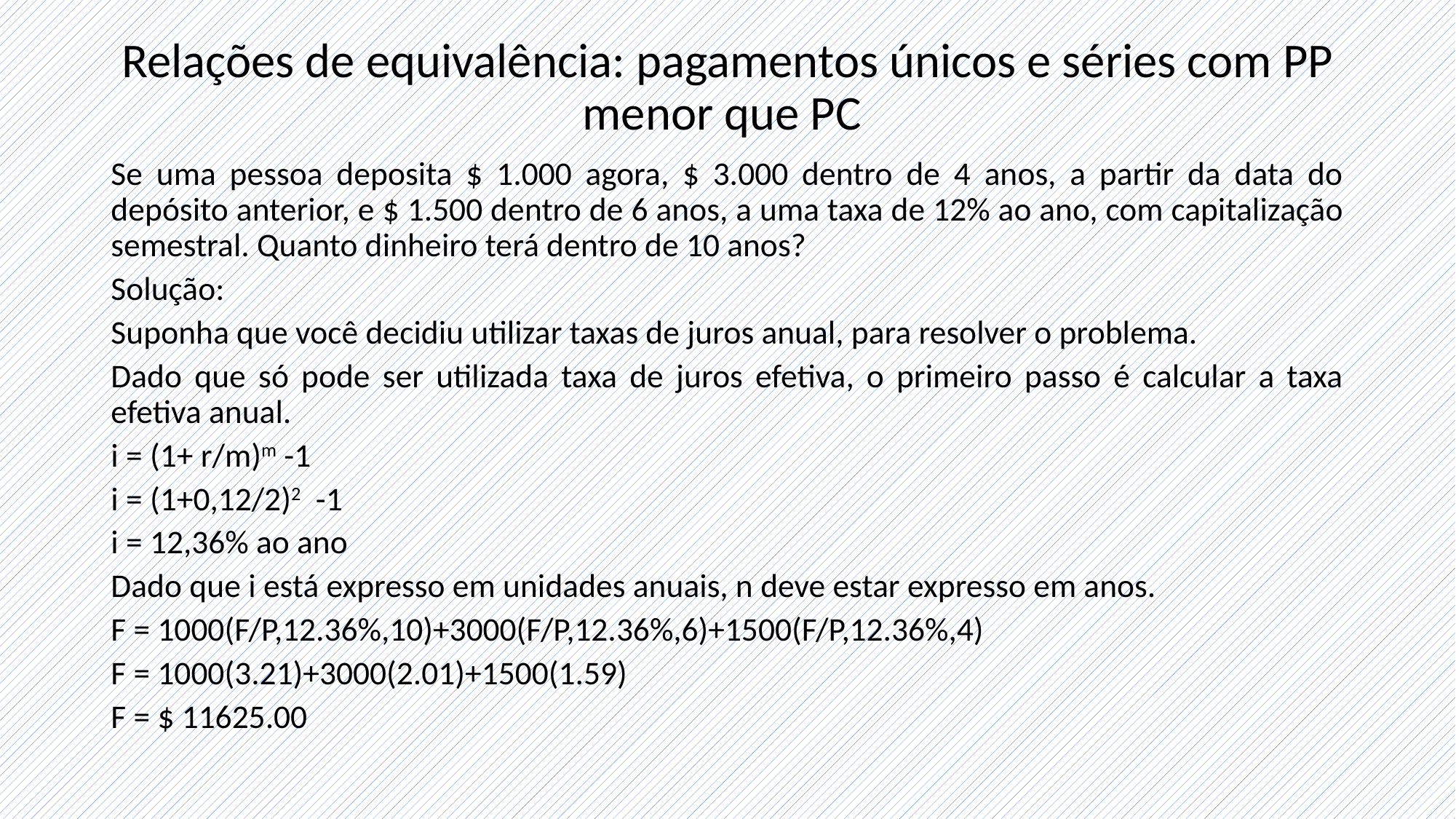

# Relações de equivalência: pagamentos únicos e séries com PP menor que PC
Se uma pessoa deposita $ 1.000 agora, $ 3.000 dentro de 4 anos, a partir da data do depósito anterior, e $ 1.500 dentro de 6 anos, a uma taxa de 12% ao ano, com capitalização semestral. Quanto dinheiro terá dentro de 10 anos?
Solução:
Suponha que você decidiu utilizar taxas de juros anual, para resolver o problema.
Dado que só pode ser utilizada taxa de juros efetiva, o primeiro passo é calcular a taxa efetiva anual.
i = (1+ r/m)m -1
i = (1+0,12/2)2  -1
i = 12,36% ao ano
Dado que i está expresso em unidades anuais, n deve estar expresso em anos.
F = 1000(F/P,12.36%,10)+3000(F/P,12.36%,6)+1500(F/P,12.36%,4)
F = 1000(3.21)+3000(2.01)+1500(1.59)
F = $ 11625.00